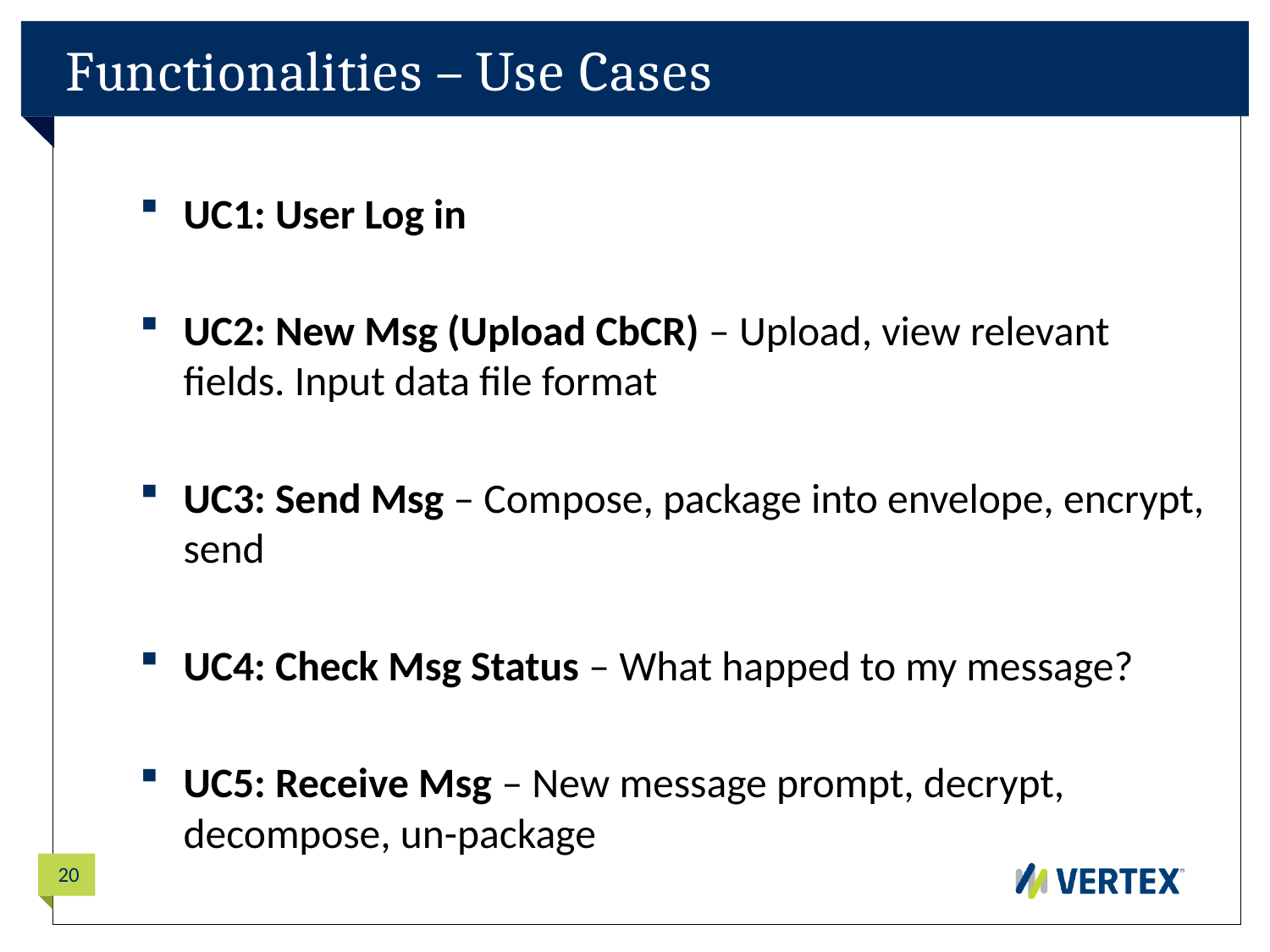

# Functionalities – Use Cases
UC1: User Log in

UC2: New Msg (Upload CbCR) – Upload, view relevant fields. Input data file format

UC3: Send Msg – Compose, package into envelope, encrypt, send

UC4: Check Msg Status – What happed to my message?

UC5: Receive Msg – New message prompt, decrypt, decompose, un-package

20